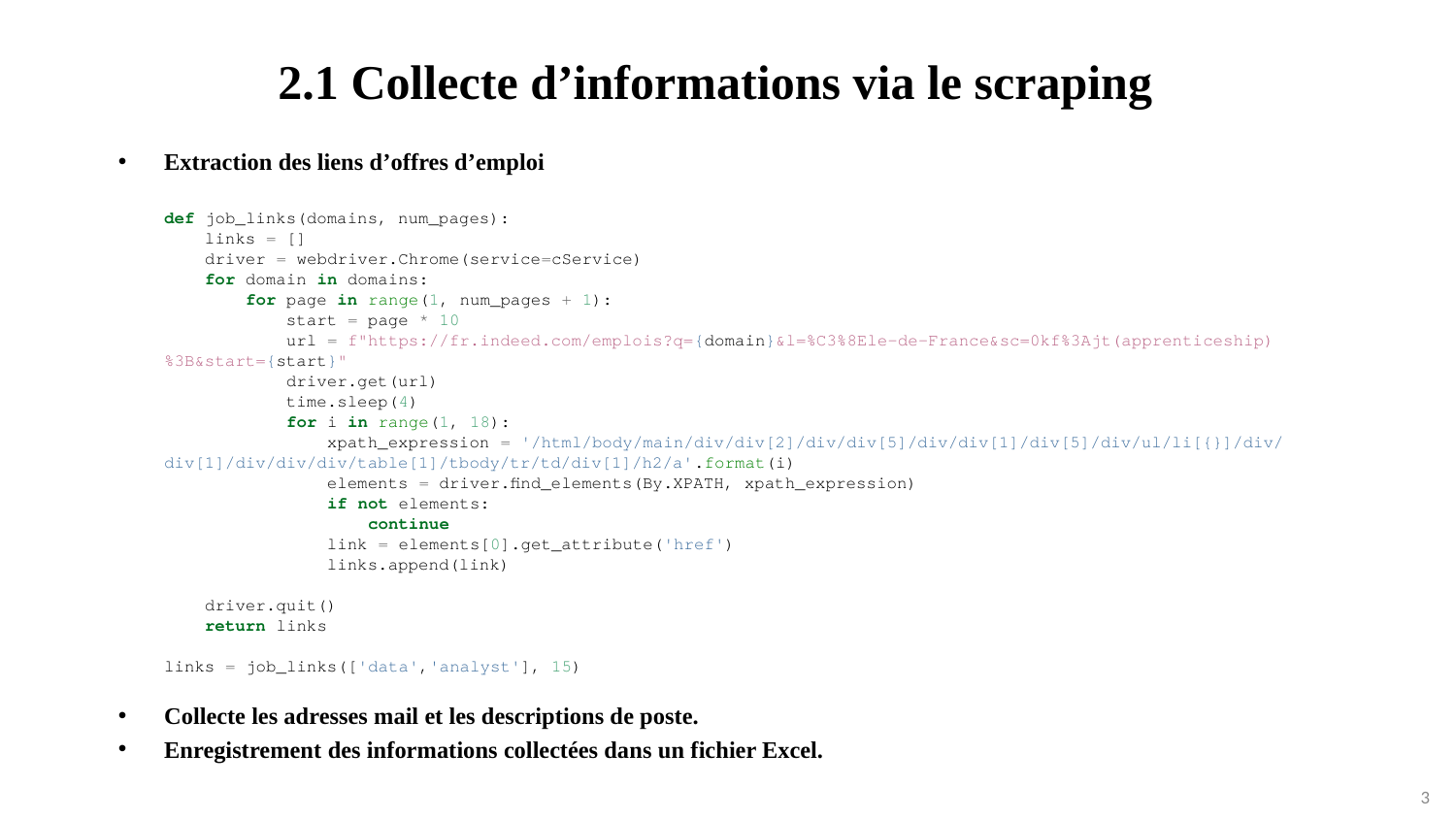

# 2.1 Collecte d’informations via le scraping
Extraction des liens d’offres d’emploi

def job_links(domains, num_pages):
    links = []
    driver = webdriver.Chrome(service=cService)
    for domain in domains:
        for page in range(1, num_pages + 1):
            start = page * 10
            url = f"https://fr.indeed.com/emplois?q={domain}&l=%C3%8Ele-de-France&sc=0kf%3Ajt(apprenticeship)%3B&start={start}"
            driver.get(url)
            time.sleep(4)
            for i in range(1, 18):
                xpath_expression = '/html/body/main/div/div[2]/div/div[5]/div/div[1]/div[5]/div/ul/li[{}]/div/div[1]/div/div/div/table[1]/tbody/tr/td/div[1]/h2/a'.format(i)
                elements = driver.find_elements(By.XPATH, xpath_expression)
                if not elements:
                    continue
                link = elements[0].get_attribute('href')
                links.append(link)
  
    driver.quit()
    return links
links = job_links(['data','analyst'], 15)

Collecte les adresses mail et les descriptions de poste.
Enregistrement des informations collectées dans un fichier Excel.
3